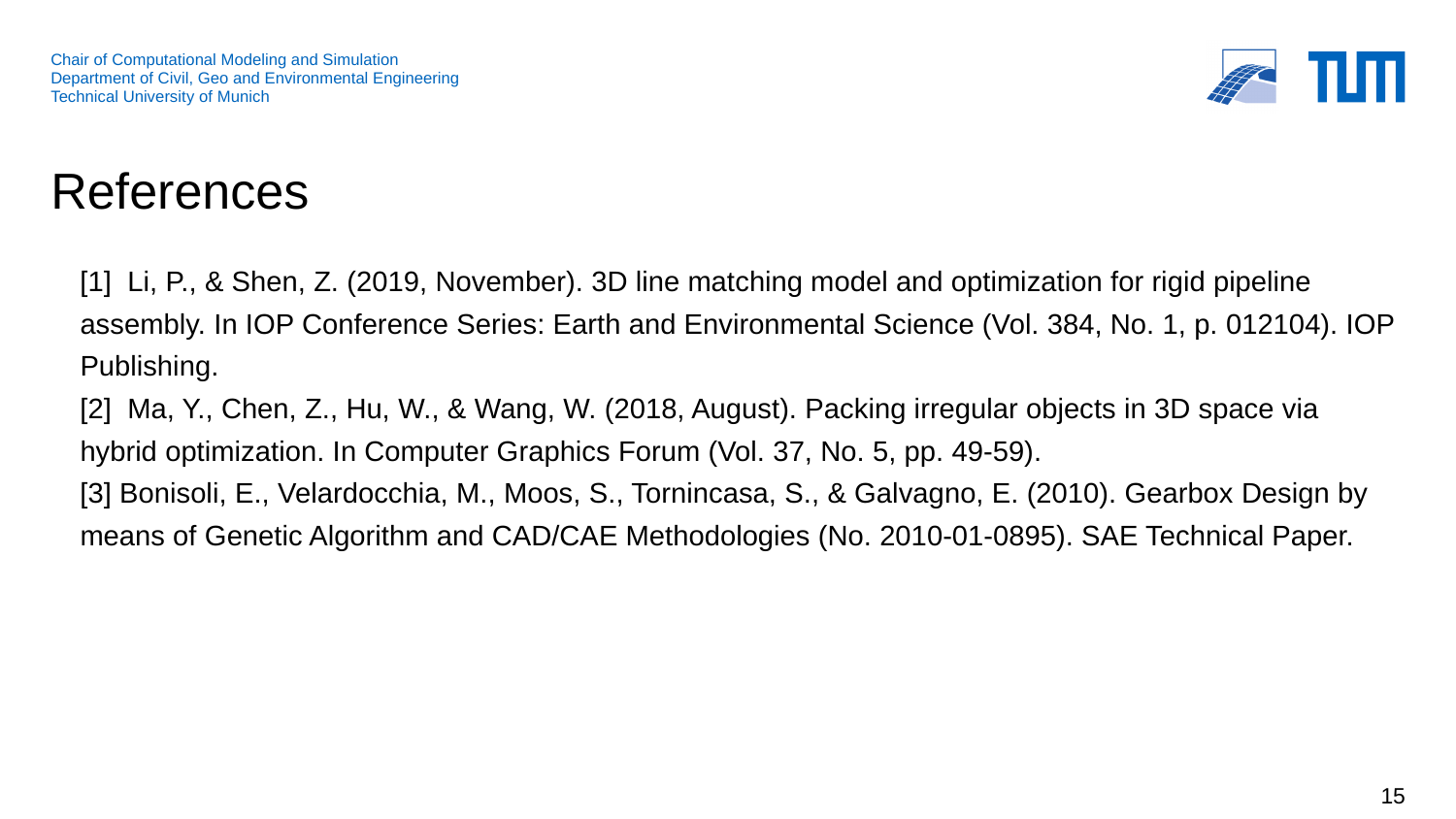

# References
[1]  Li, P., & Shen, Z. (2019, November). 3D line matching model and optimization for rigid pipeline assembly. In IOP Conference Series: Earth and Environmental Science (Vol. 384, No. 1, p. 012104). IOP Publishing.
[2]  Ma, Y., Chen, Z., Hu, W., & Wang, W. (2018, August). Packing irregular objects in 3D space via hybrid optimization. In Computer Graphics Forum (Vol. 37, No. 5, pp. 49-59).
[3] Bonisoli, E., Velardocchia, M., Moos, S., Tornincasa, S., & Galvagno, E. (2010). Gearbox Design by means of Genetic Algorithm and CAD/CAE Methodologies (No. 2010-01-0895). SAE Technical Paper.

15